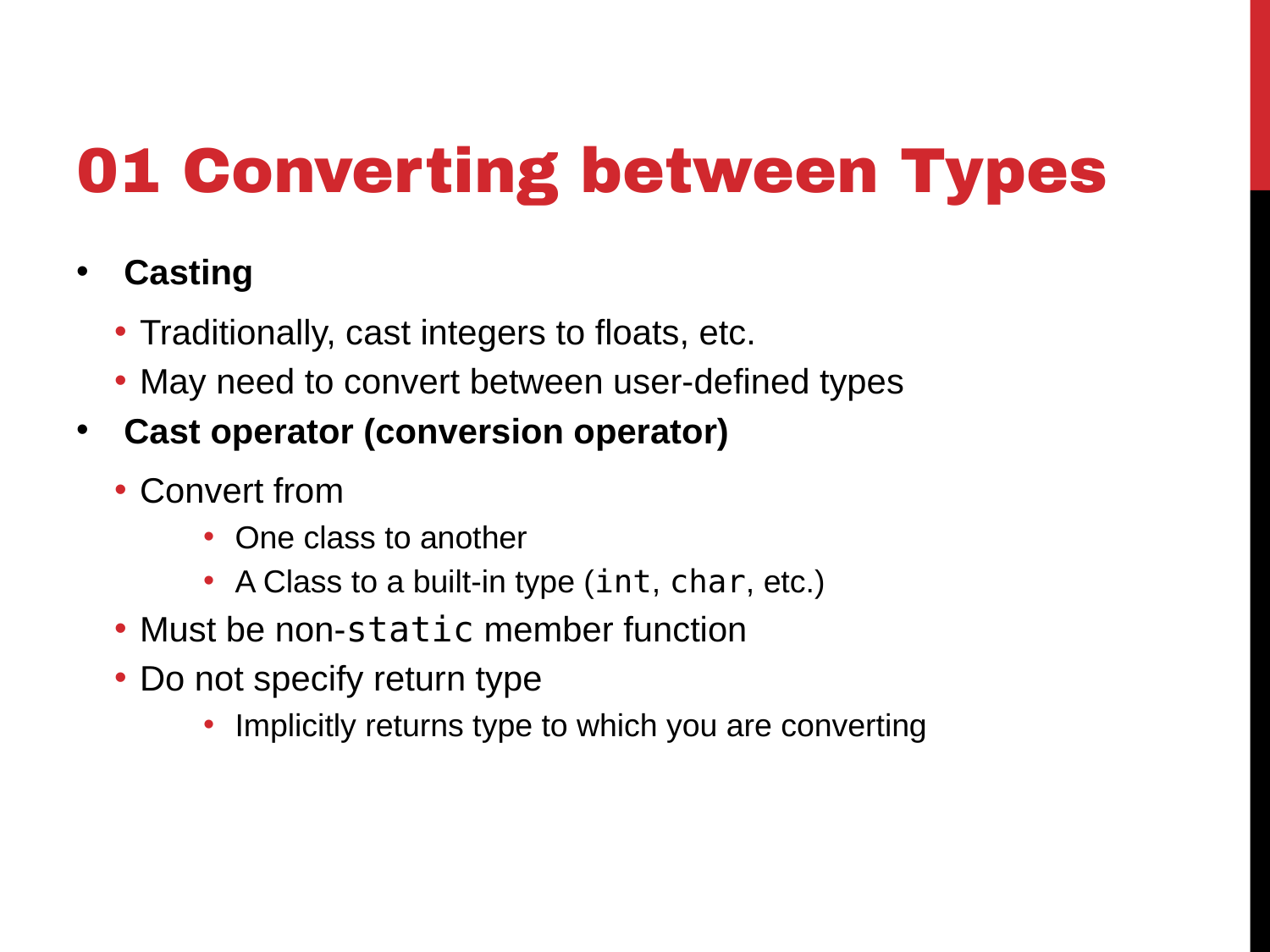

# 01 Converting between Types
Casting
Traditionally, cast integers to floats, etc.
May need to convert between user-defined types
Cast operator (conversion operator)
Convert from
One class to another
A Class to a built-in type (int, char, etc.)
Must be non-static member function
Do not specify return type
Implicitly returns type to which you are converting